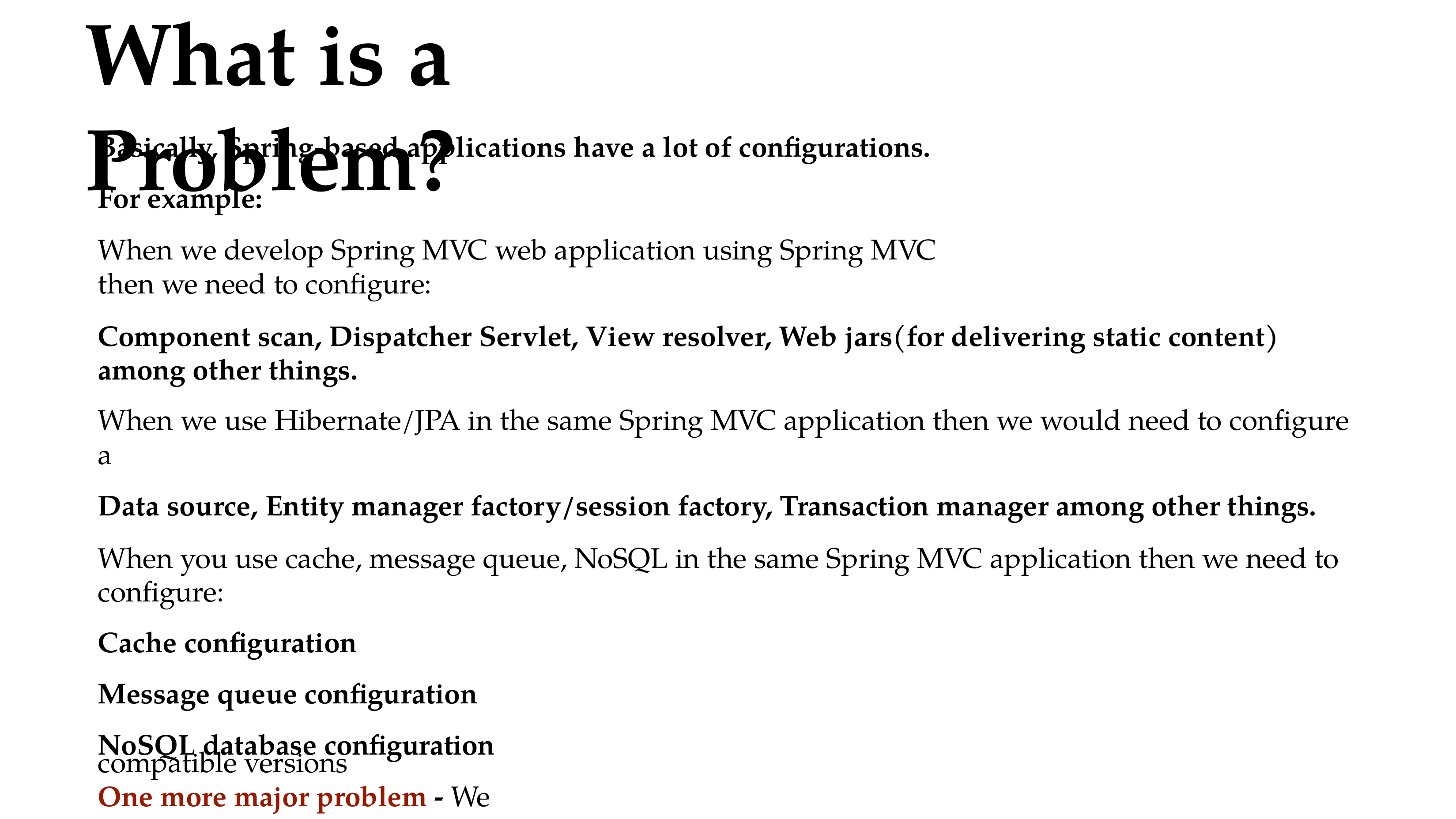

# What is a Problem?
Basically, Spring-based applications have a lot of configurations. For example:
When we develop Spring MVC web application using Spring MVC then we need to configure:
Component scan, Dispatcher Servlet, View resolver, Web jars(for delivering static content) among other things.
When we use Hibernate/JPA in the same Spring MVC application then we would need to configure a
Data source, Entity manager factory/session factory, Transaction manager among other things.
When you use cache, message queue, NoSQL in the same Spring MVC application then we need to configure:
Cache configuration
Message queue configuration NoSQL database configuration
One more major problem - We need to maintain all integration of different	Jar dependencies and it’s
compatible versions
Ramesh Fadatare ( Java Guides)